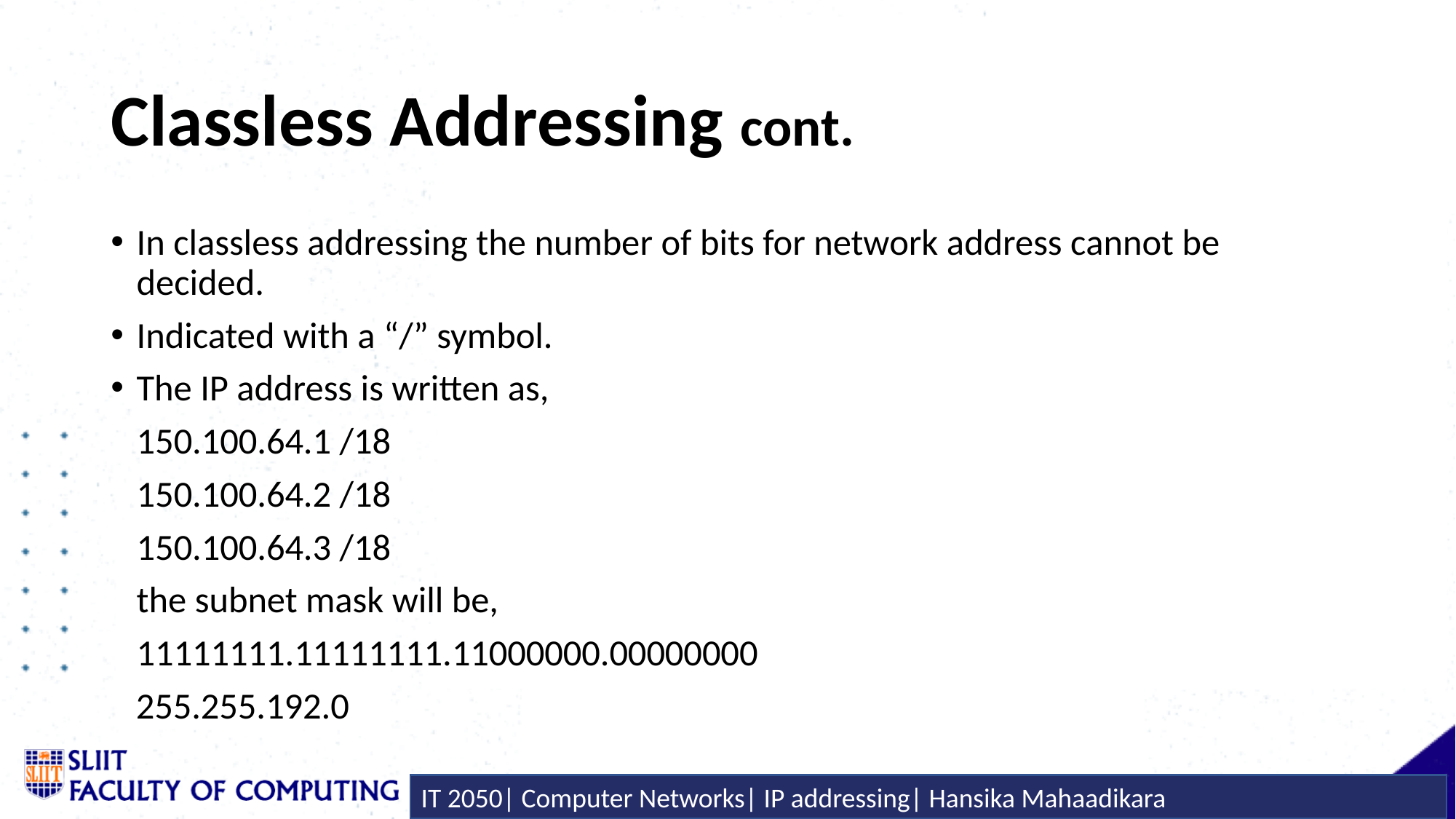

# Classless Addressing cont.
In classless addressing the number of bits for network address cannot be decided.
Indicated with a “/” symbol.
The IP address is written as,
		150.100.64.1 /18
		150.100.64.2 /18
		150.100.64.3 /18
	the subnet mask will be,
	11111111.11111111.11000000.00000000
   255.255.192.0